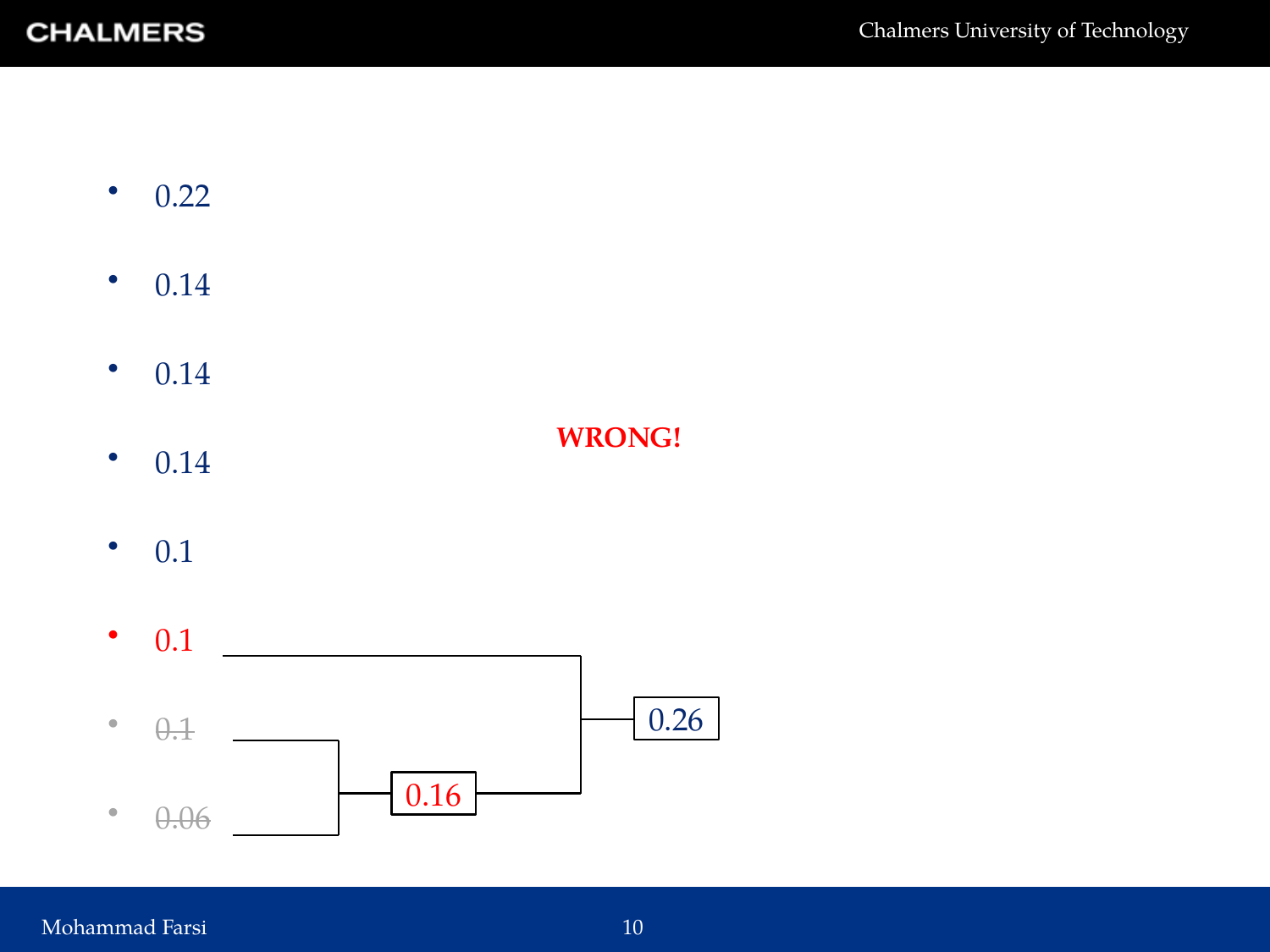

0.22

0.14

0.14

0.14

0.1

0.1

0.1

0.06

# WRONG!
0.26
0.16
Mohammad Farsi
10